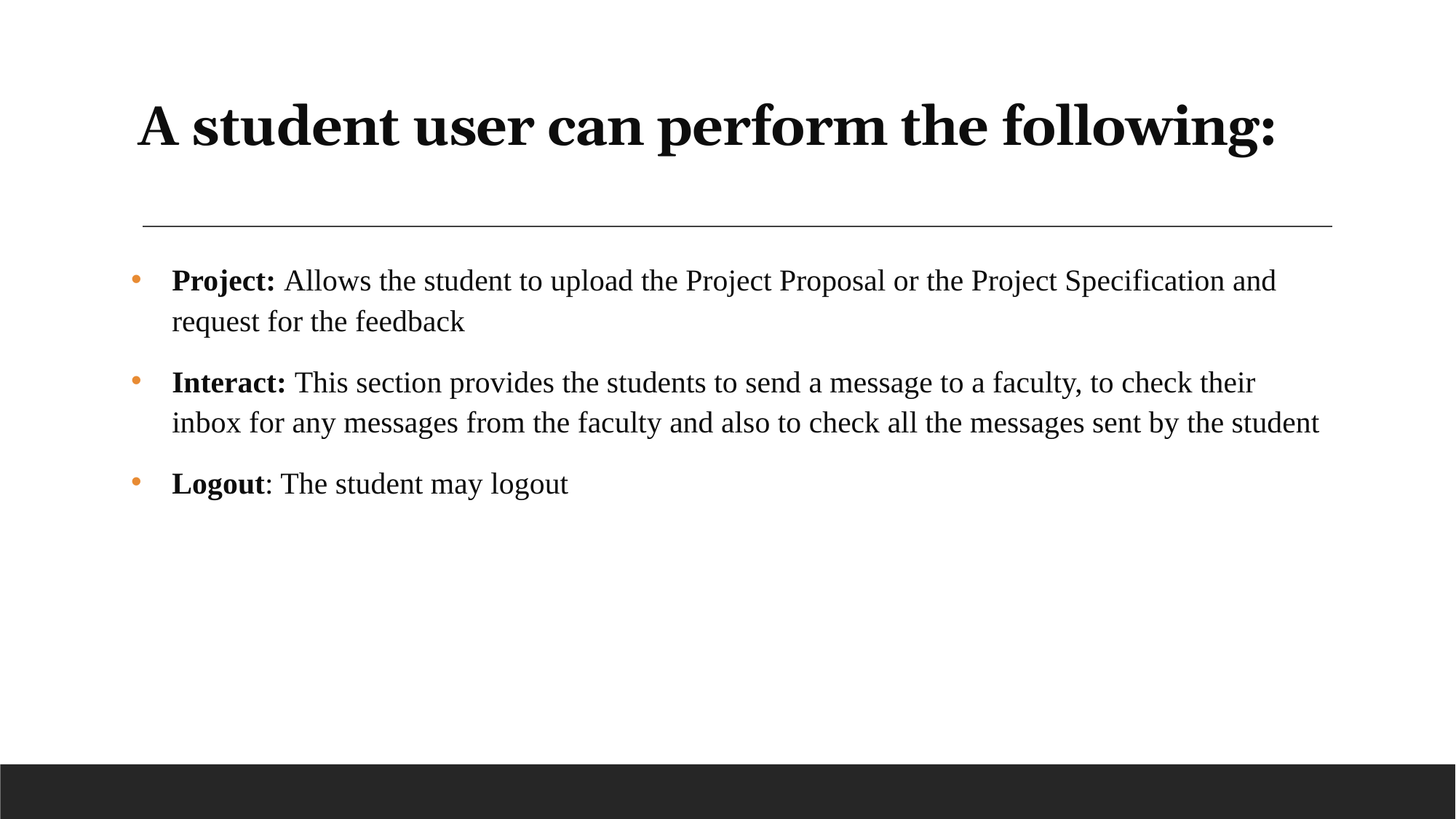

# A student user can perform the following:
Project: Allows the student to upload the Project Proposal or the Project Specification and request for the feedback
Interact: This section provides the students to send a message to a faculty, to check their inbox for any messages from the faculty and also to check all the messages sent by the student
Logout: The student may logout